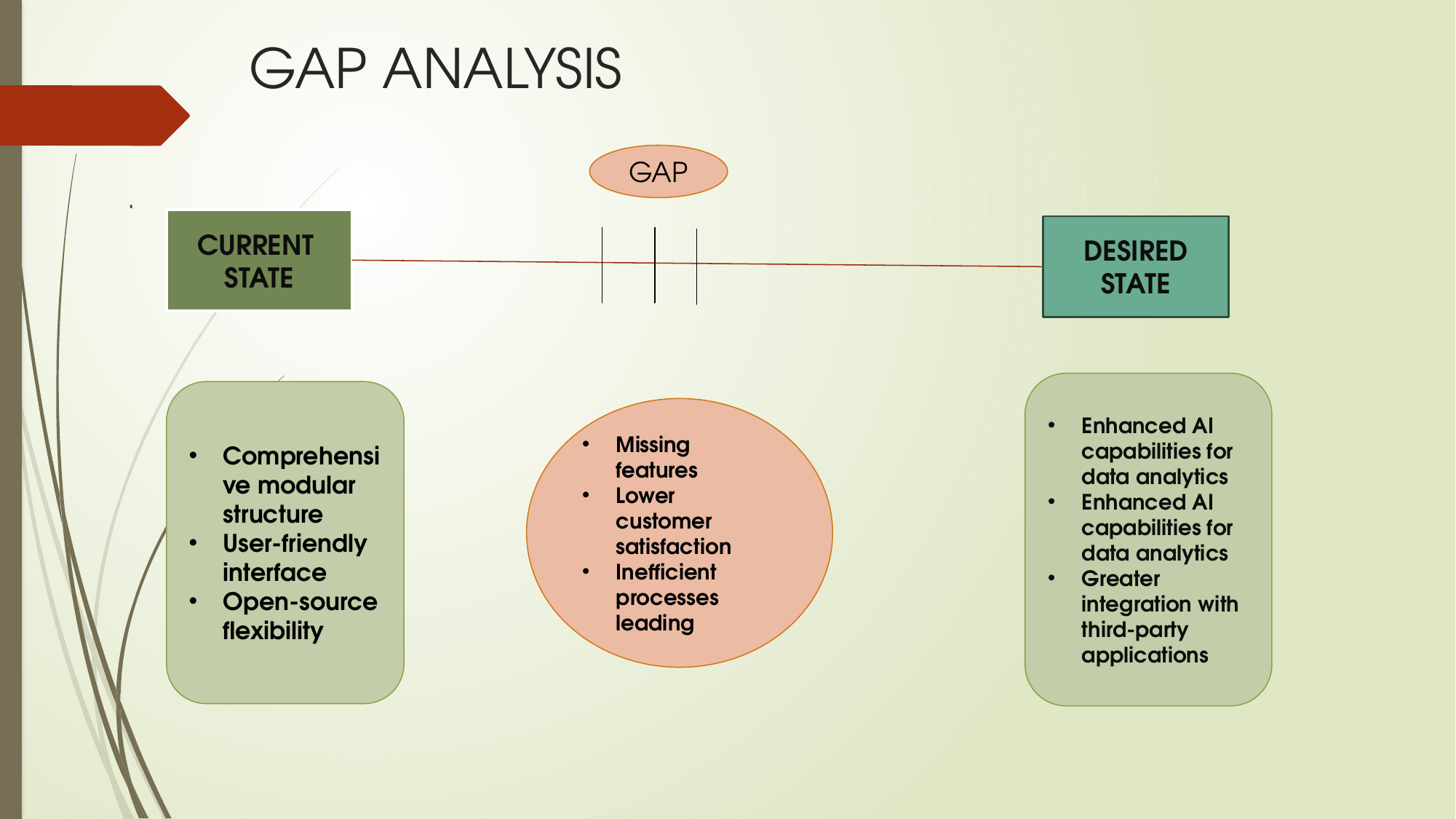

# GAP ANALYSIS
GAP
.
CURRENT
STATE
DESIRED
STATE
Enhanced AI capabilities for data analytics
Enhanced AI capabilities for data analytics
Greater integration with third-party applications
Comprehensive modular structure
User-friendly interface
Open-source flexibility
Missing features
Lower customer satisfaction
Inefficient processes leading